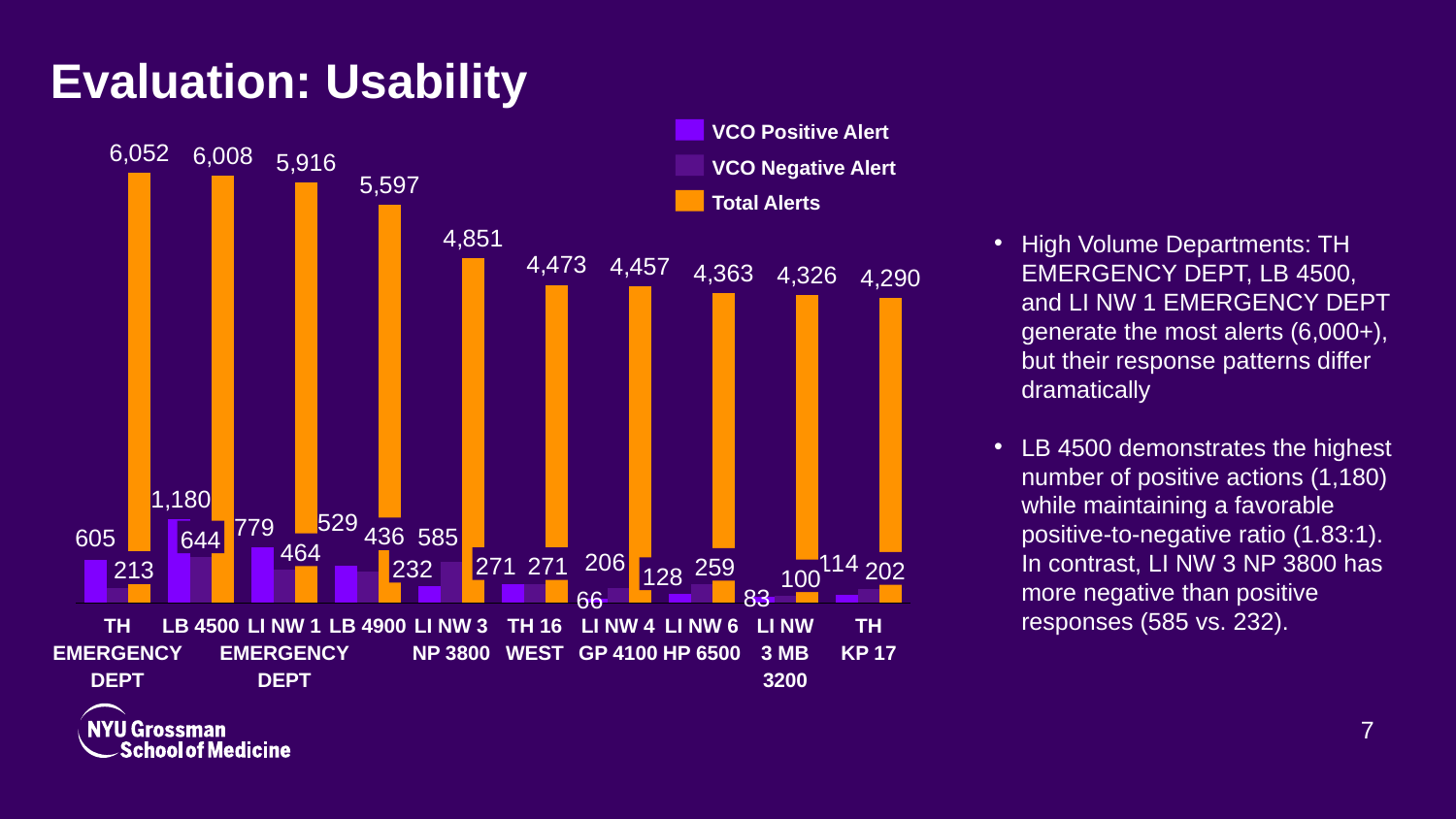

# Evaluation: Usability

### Chart

| Category |  |  |  |
|---|---|---|---|
VCO Positive Alert

VCO Negative Alert

Total Alerts

High Volume Departments: TH EMERGENCY DEPT, LB 4500, and LI NW 1 EMERGENCY DEPT generate the most alerts (6,000+), but their response patterns differ dramatically

LB 4500 demonstrates the highest number of positive actions (1,180) while maintaining a favorable positive-to-negative ratio (1.83:1). In contrast, LI NW 3 NP 3800 has more negative than positive responses (585 vs. 232).

436
644
464
271
271
259
232
213
202
128
100
TH EMERGENCY DEPT
LB 4500
LI NW 1 EMERGENCY DEPT
LB 4900
LI NW 3 NP 3800
TH 16 WEST
LI NW 4 GP 4100
LI NW 6 HP 6500
LI NW 3 MB 3200
TH KP 17
7